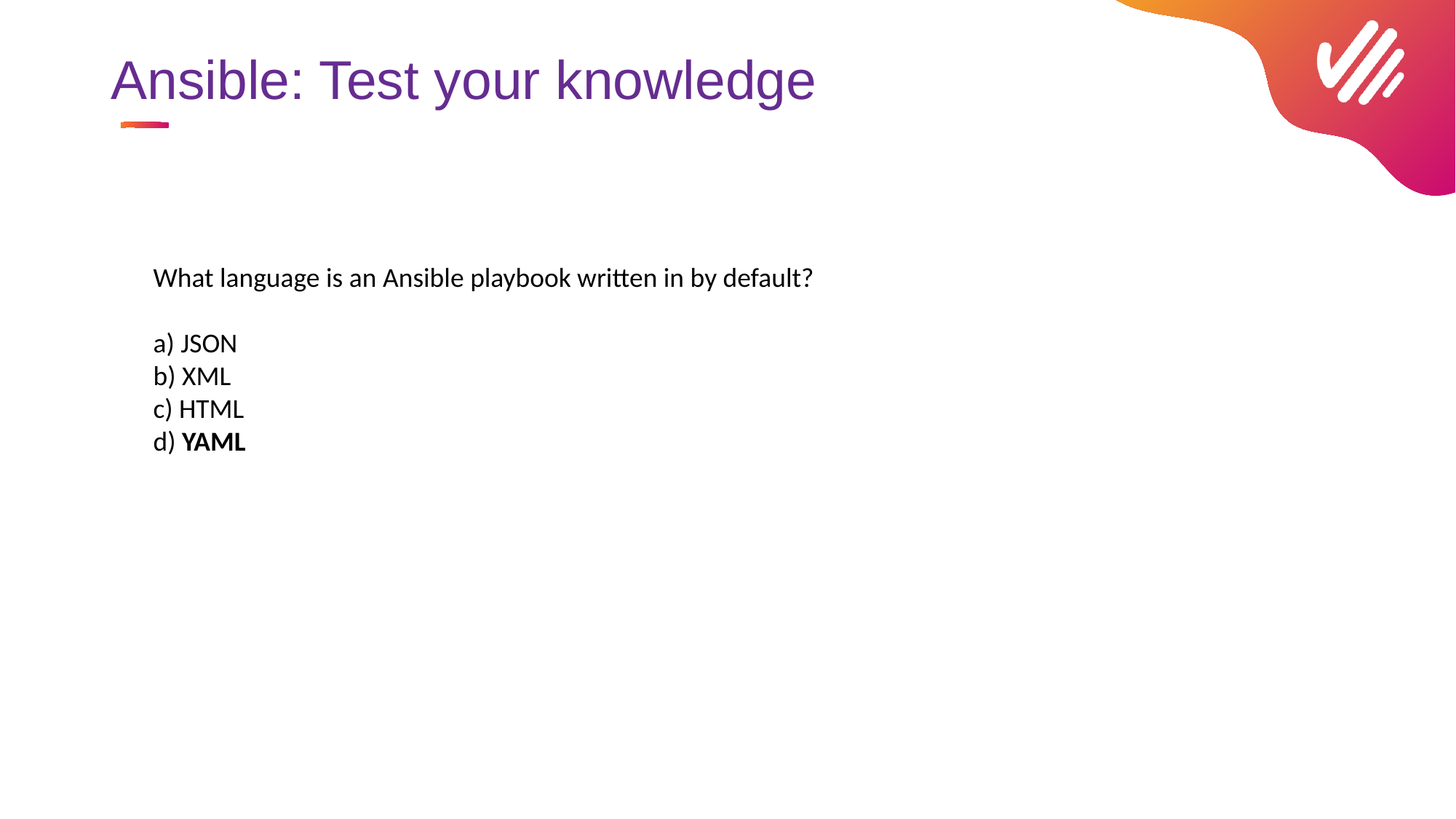

# Ansible: Test your knowledge
What language is an Ansible playbook written in by default?

a) JSON
b) XML
c) HTML
d) YAML